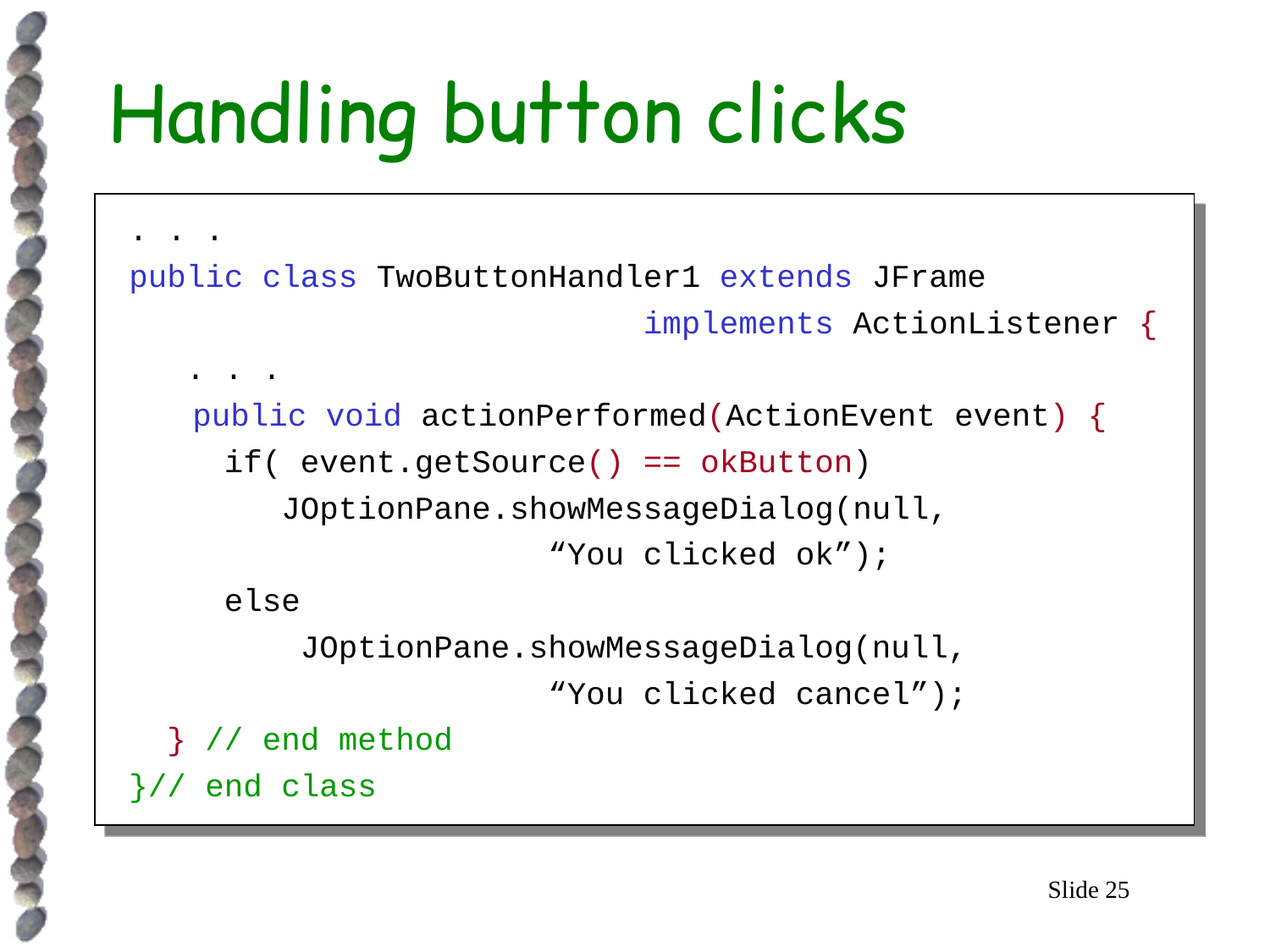

# Handling button clicks

. . .
public class TwoButtonHandler1 extends JFrame
				       implements ActionListener {
   . . .
	public void actionPerformed(ActionEvent event) {
     if( event.getSource() == okButton)
        JOptionPane.showMessageDialog(null,
                      “You clicked ok”);
     else
         JOptionPane.showMessageDialog(null,
                      “You clicked cancel”);
  } // end method
}// end class
Slide 25